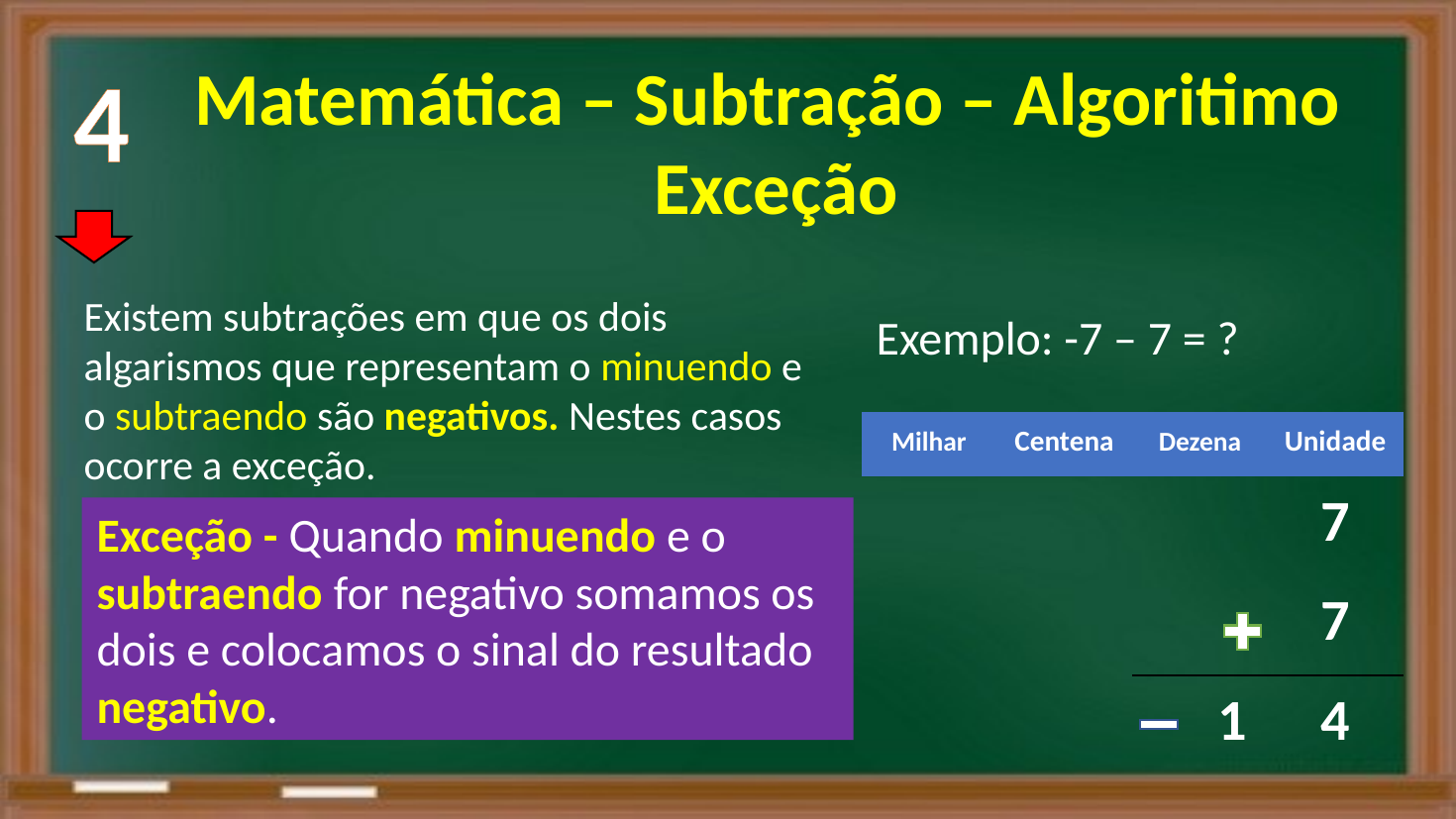

4
Matemática – Subtração – Algoritimo
Exceção

Existem subtrações em que os dois algarismos que representam o minuendo e o subtraendo são negativos. Nestes casos ocorre a exceção.
Exemplo: -7 – 7 = ?
| Milhar | Centena | Dezena | Unidade |
| --- | --- | --- | --- |
|  |  |  | 7 |
|  |  |  | 7 |
|  |  | 1 | 4 |
Exceção - Quando minuendo e o subtraendo for negativo somamos os dois e colocamos o sinal do resultado   negativo.